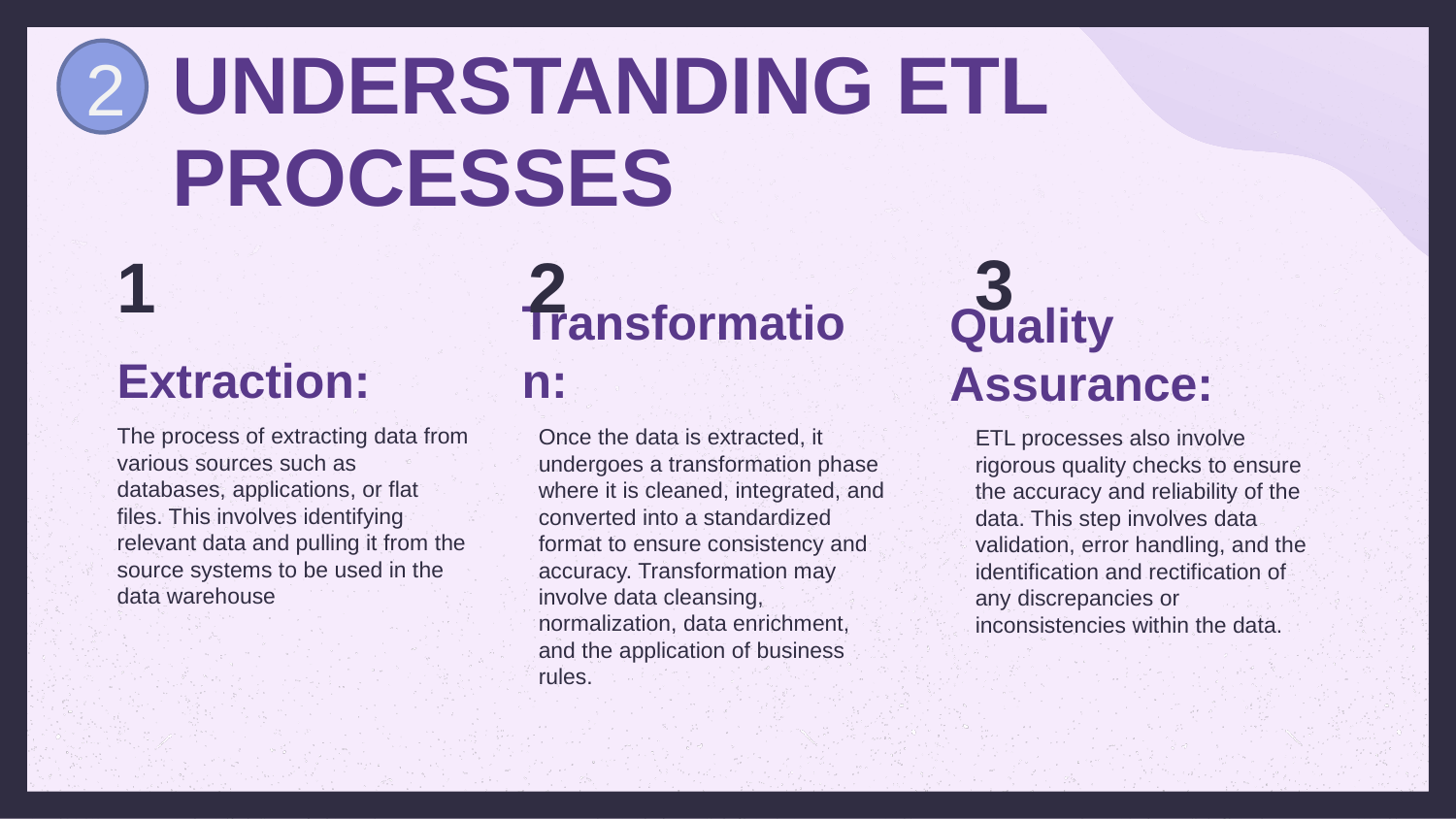

UNDERSTANDING ETL PROCESSES
2
3
1
2
# Extraction:
Transformation:
Quality Assurance:
The process of extracting data from various sources such as databases, applications, or flat files. This involves identifying relevant data and pulling it from the source systems to be used in the data warehouse
Once the data is extracted, it undergoes a transformation phase where it is cleaned, integrated, and converted into a standardized format to ensure consistency and accuracy. Transformation may involve data cleansing, normalization, data enrichment, and the application of business rules.
ETL processes also involve rigorous quality checks to ensure the accuracy and reliability of the data. This step involves data validation, error handling, and the identification and rectification of any discrepancies or inconsistencies within the data.